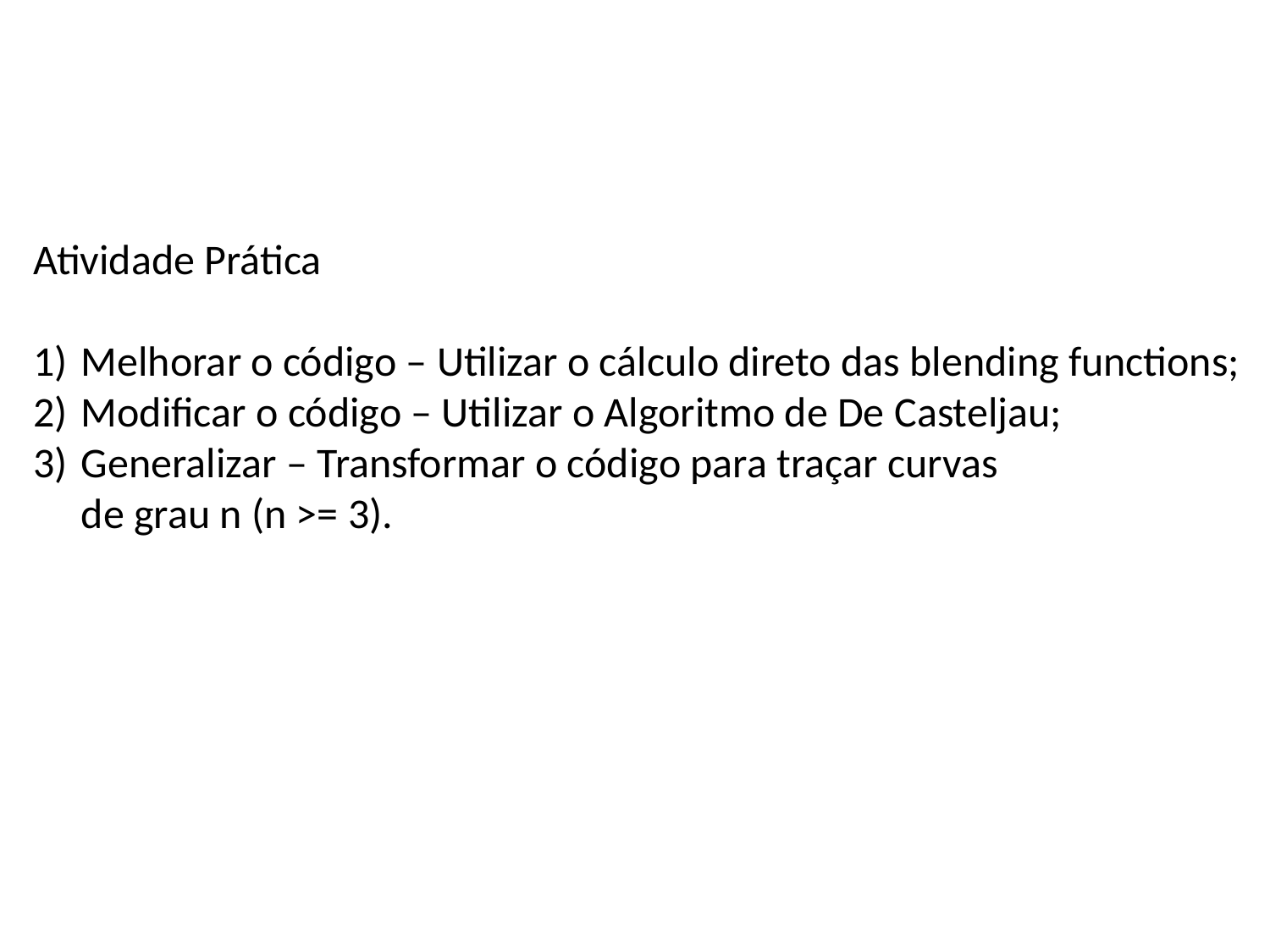

Atividade Prática

Melhorar o código – Utilizar o cálculo direto das blending functions;
Modificar o código – Utilizar o Algoritmo de De Casteljau;
Generalizar – Transformar o código para traçar curvas
     de grau n (n >= 3).